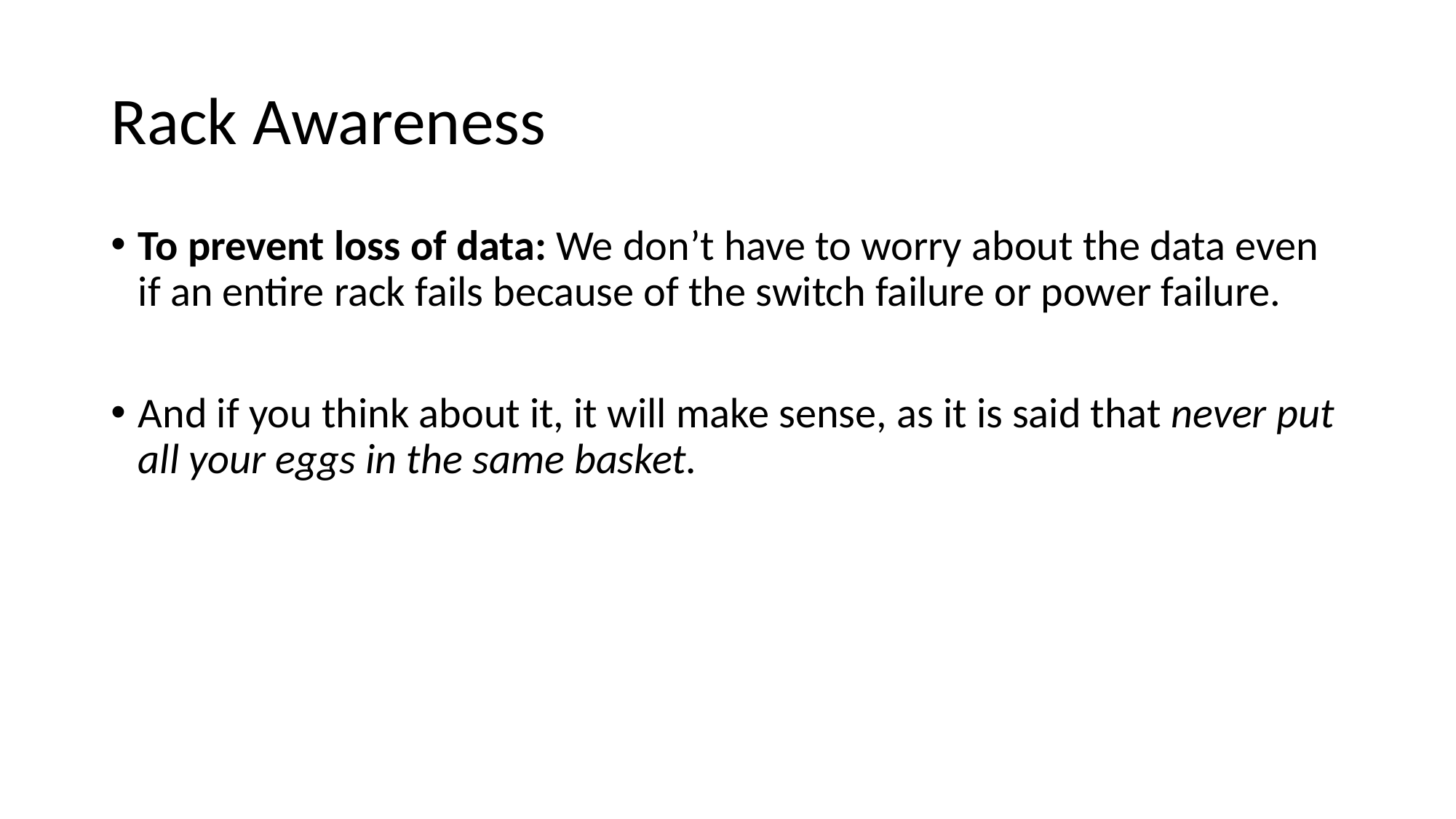

# Rack Awareness
To prevent loss of data: We don’t have to worry about the data even if an entire rack fails because of the switch failure or power failure.

And if you think about it, it will make sense, as it is said that never put all your eggs in the same basket.